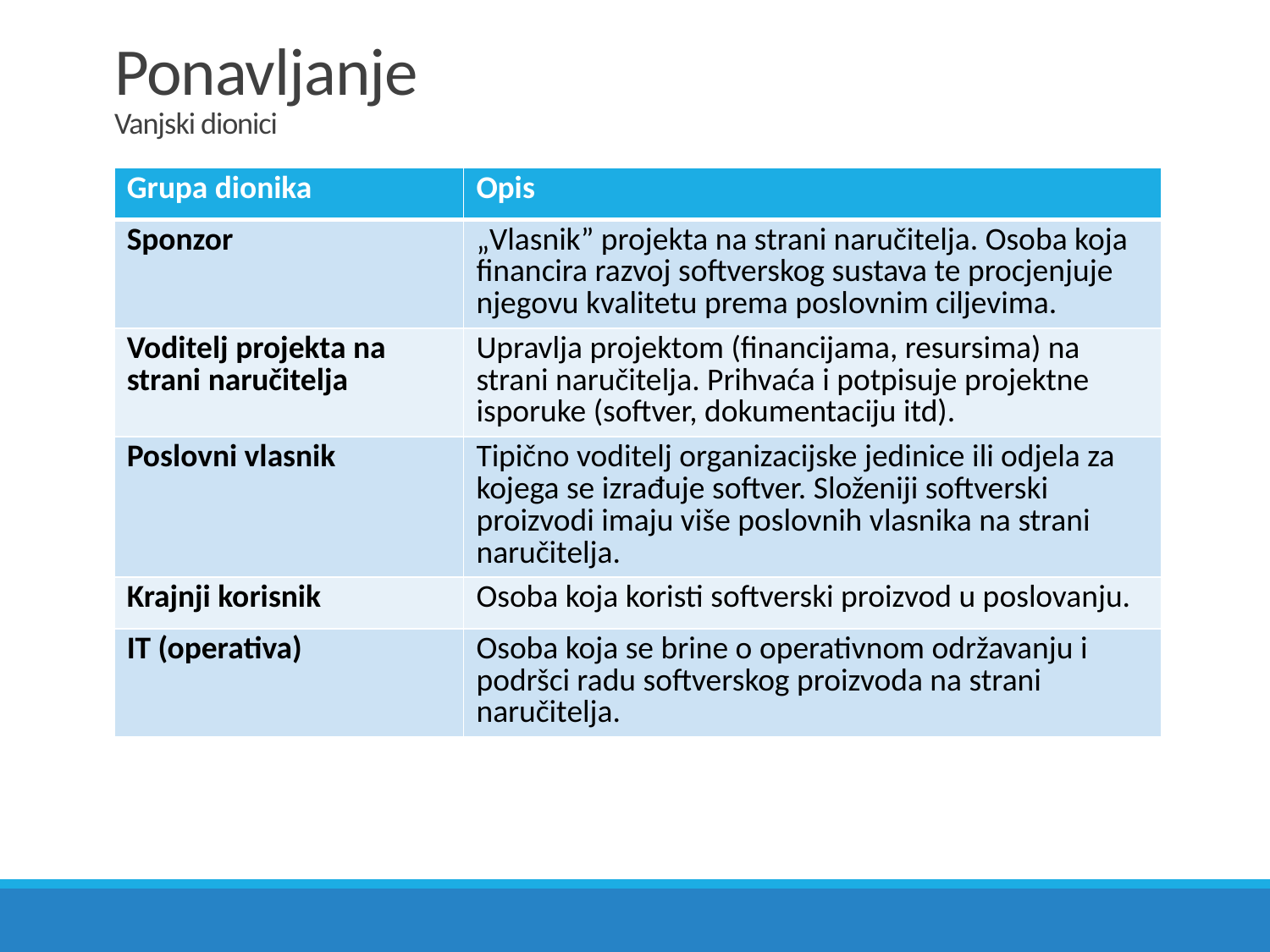

# Ponavljanje Vanjski dionici
| Grupa dionika | Opis |
| --- | --- |
| Sponzor | „Vlasnik” projekta na strani naručitelja. Osoba koja financira razvoj softverskog sustava te procjenjuje njegovu kvalitetu prema poslovnim ciljevima. |
| Voditelj projekta na strani naručitelja | Upravlja projektom (financijama, resursima) na strani naručitelja. Prihvaća i potpisuje projektne isporuke (softver, dokumentaciju itd). |
| Poslovni vlasnik | Tipično voditelj organizacijske jedinice ili odjela za kojega se izrađuje softver. Složeniji softverski proizvodi imaju više poslovnih vlasnika na strani naručitelja. |
| Krajnji korisnik | Osoba koja koristi softverski proizvod u poslovanju. |
| IT (operativa) | Osoba koja se brine o operativnom održavanju i podršci radu softverskog proizvoda na strani naručitelja. |